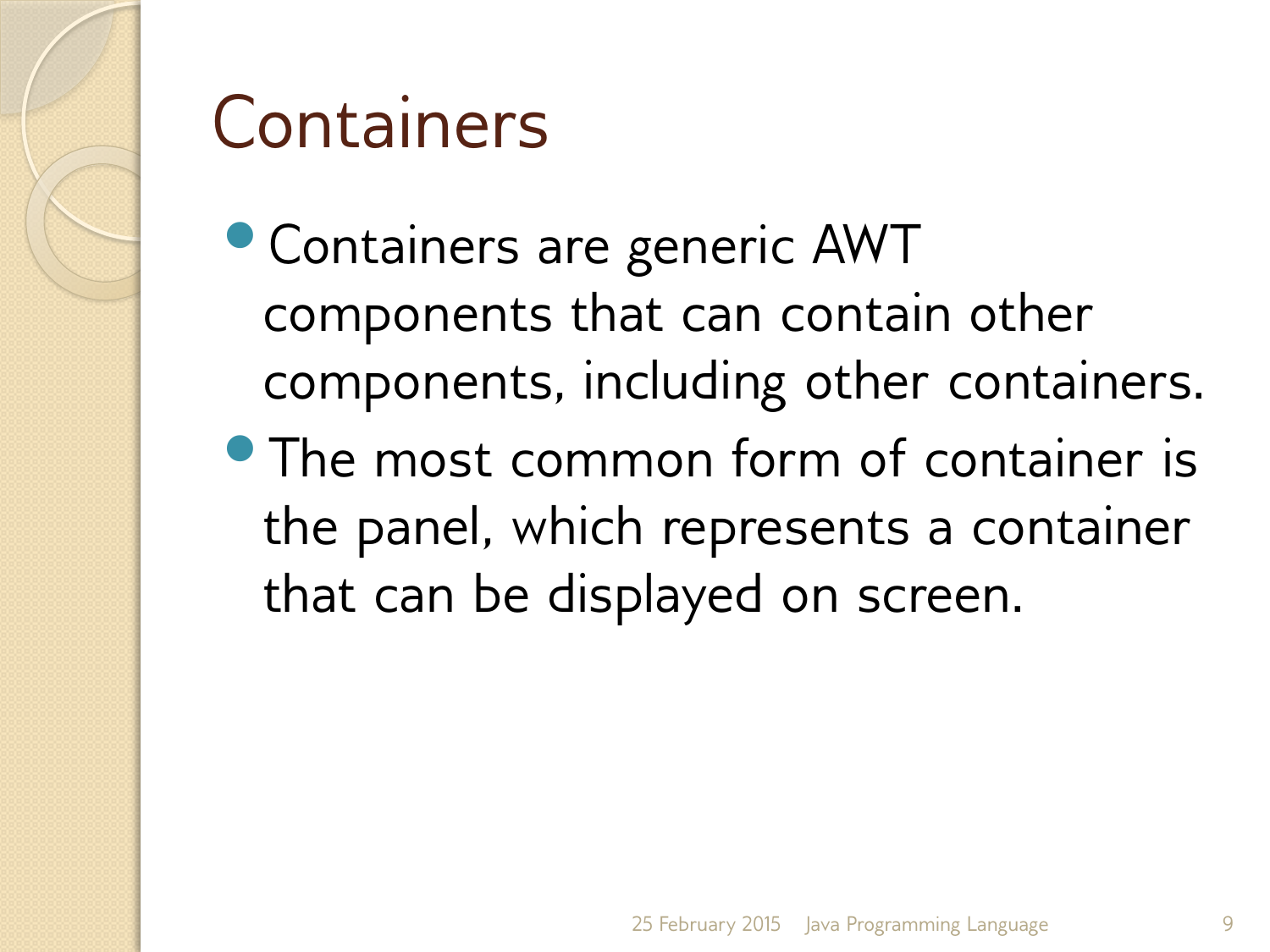

# Containers
Containers are generic AWT components that can contain other components, including other containers.
The most common form of container is the panel, which represents a container that can be displayed on screen.
25 February 2015
Java Programming Language
9